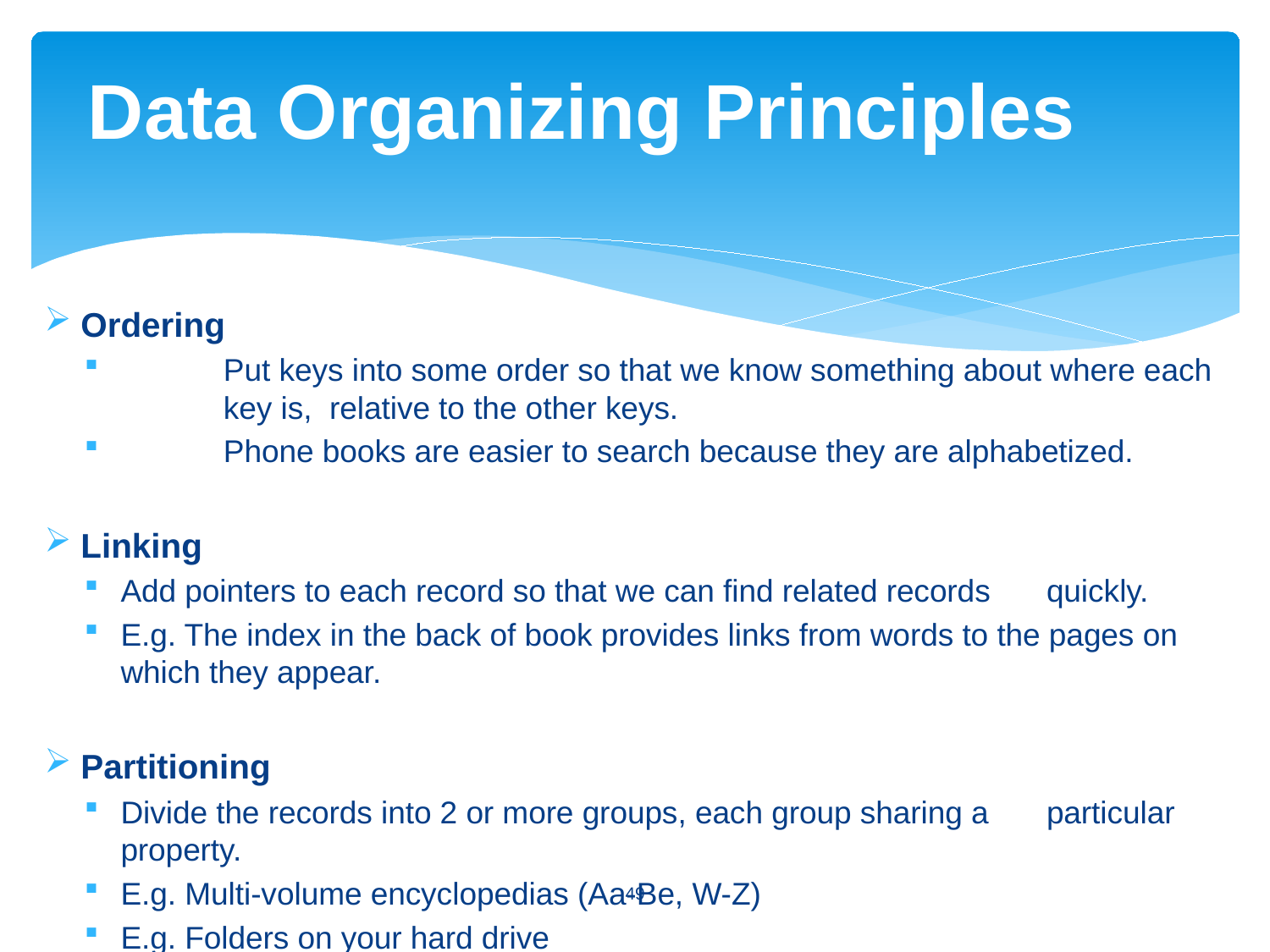

# Data Organizing Principles
Ordering
	Put keys into some order so that we know something about where each   	key is,  relative to the other keys.
	Phone books are easier to search because they are alphabetized.

Linking
	Add pointers to each record so that we can find related records 	quickly.
	E.g. The index in the back of book provides links from words to the pages on which they appear.

Partitioning
	Divide the records into 2 or more groups, each group sharing a 	particular 	property.
	E.g. Multi-volume encyclopedias (Aa-Be, W-Z)
	E.g. Folders on your hard drive
49